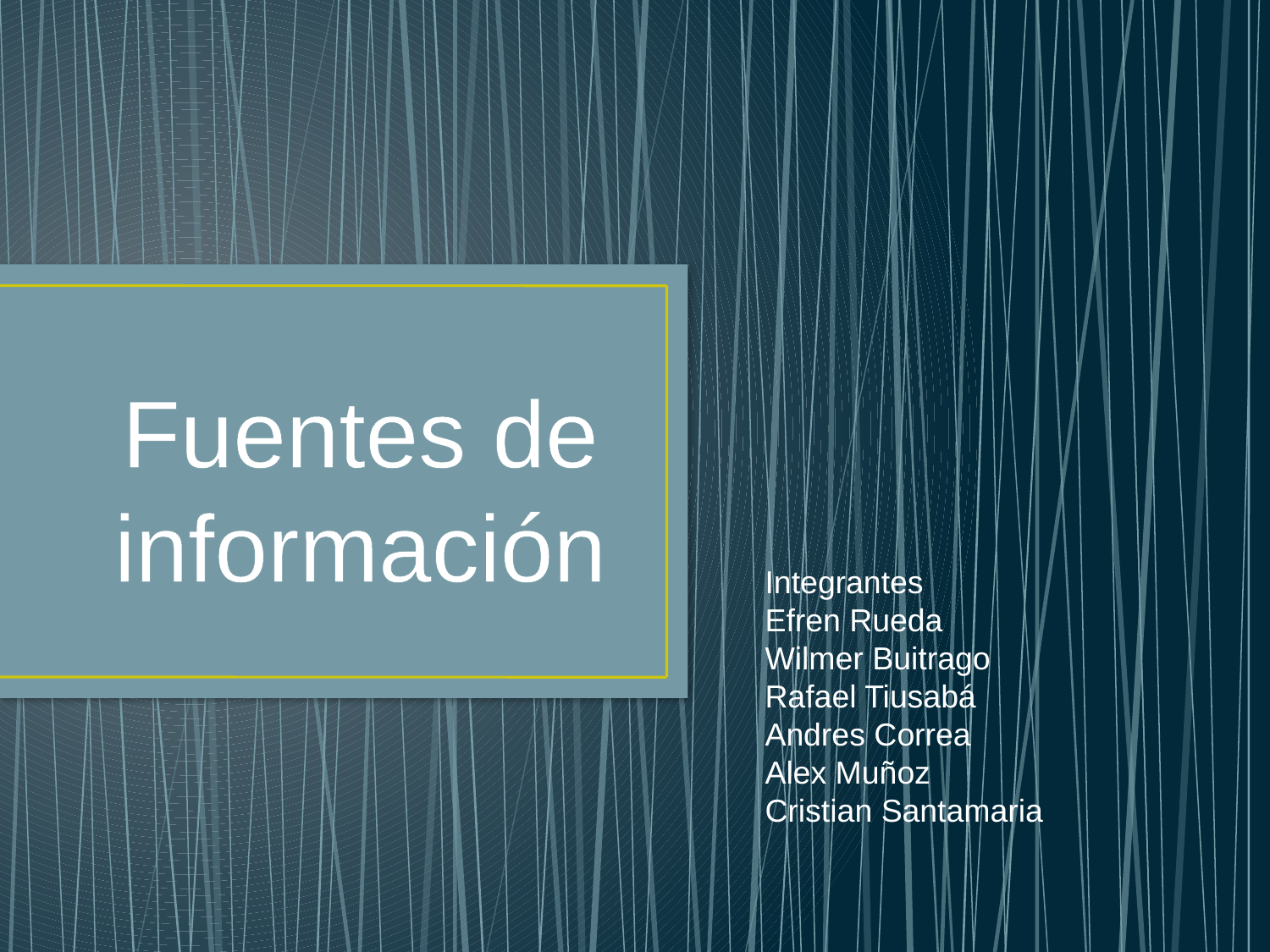

Fuentes de información
Integrantes
Efren Rueda
Wilmer Buitrago
Rafael Tiusabá
Andres Correa
Alex Muñoz
Cristian Santamaria